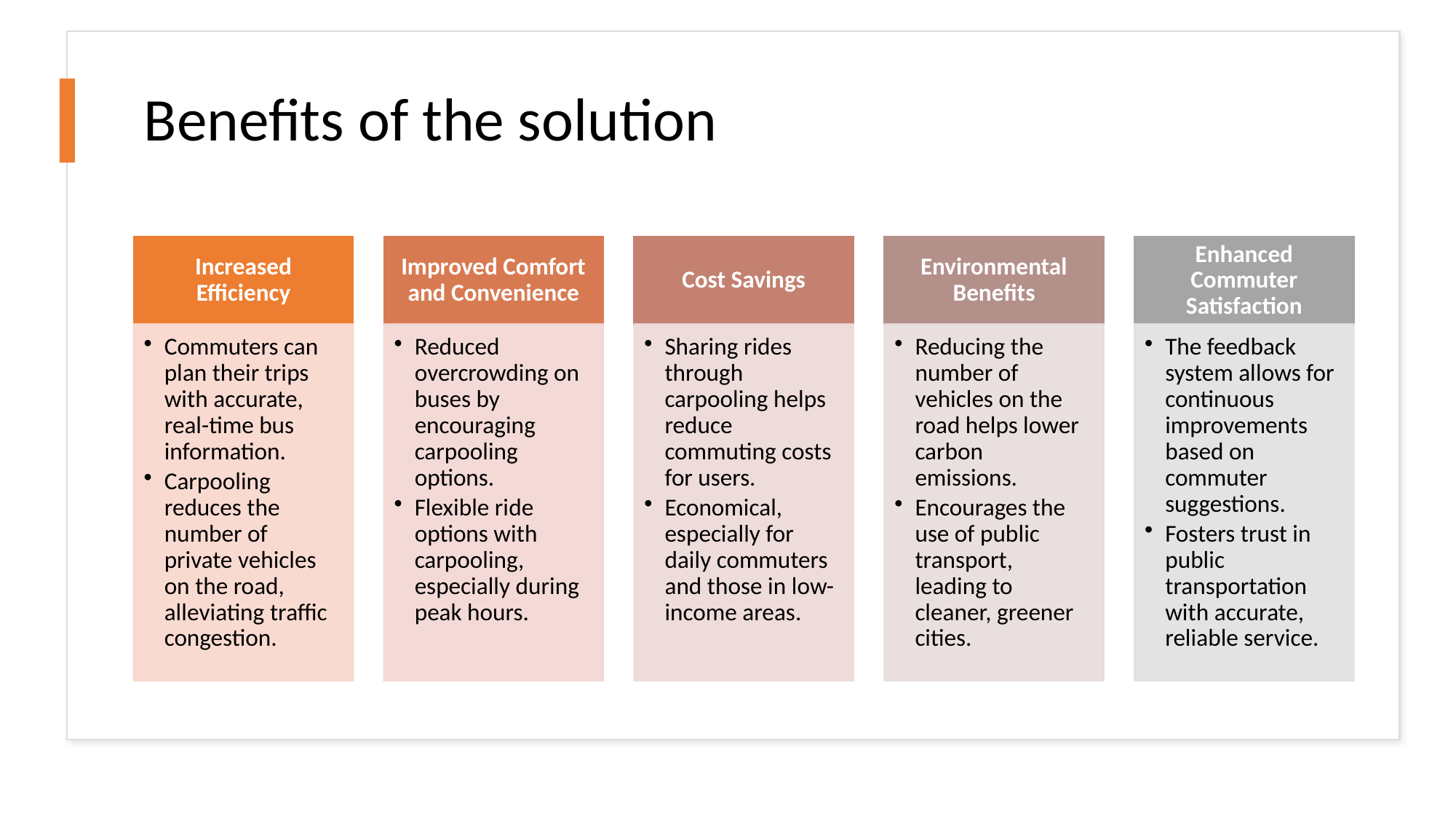

# Benefits of the solution

Increased Efficiency
Commuters can plan their trips with accurate, real-time bus information.
Carpooling reduces the number of private vehicles on the road, alleviating traffic congestion.
Improved Comfort and Convenience
Reduced overcrowding on buses by encouraging carpooling options.
Flexible ride options with carpooling, especially during peak hours.
Cost Savings
Sharing rides through carpooling helps reduce commuting costs for users.
Economical, especially for daily commuters and those in low-income areas.
Environmental Benefits
Reducing the number of vehicles on the road helps lower carbon emissions.
Encourages the use of public transport, leading to cleaner, greener cities.
Enhanced Commuter Satisfaction
The feedback system allows for continuous improvements based on commuter suggestions.
Fosters trust in public transportation with accurate, reliable service.